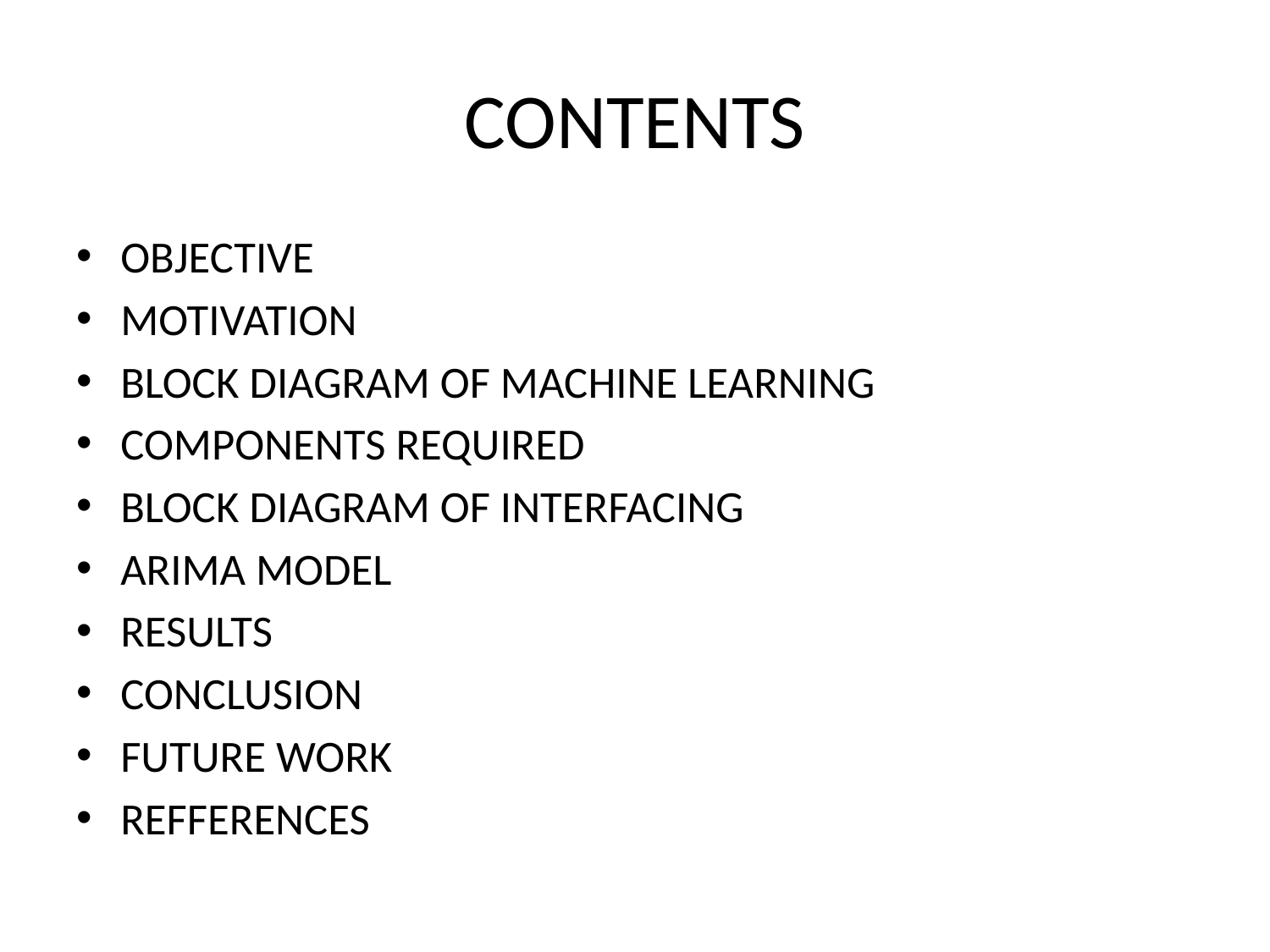

# CONTENTS
OBJECTIVE
MOTIVATION
BLOCK DIAGRAM OF MACHINE LEARNING
COMPONENTS REQUIRED
BLOCK DIAGRAM OF INTERFACING
ARIMA MODEL
RESULTS
CONCLUSION
FUTURE WORK
REFFERENCES